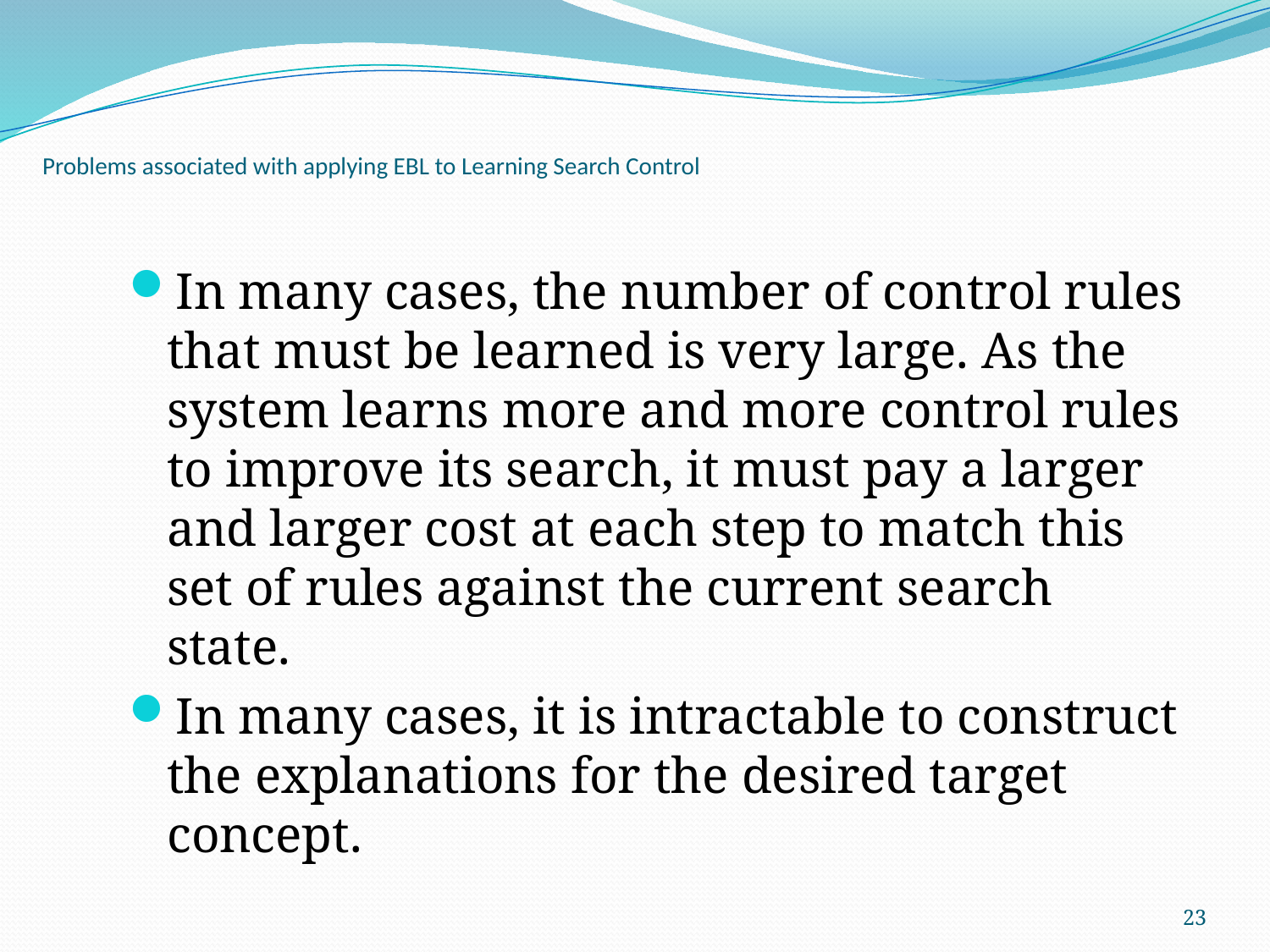

# Problems associated with applying EBL to Learning Search Control
In many cases, the number of control rules that must be learned is very large. As the system learns more and more control rules to improve its search, it must pay a larger and larger cost at each step to match this set of rules against the current search state.
In many cases, it is intractable to construct the explanations for the desired target concept.
23